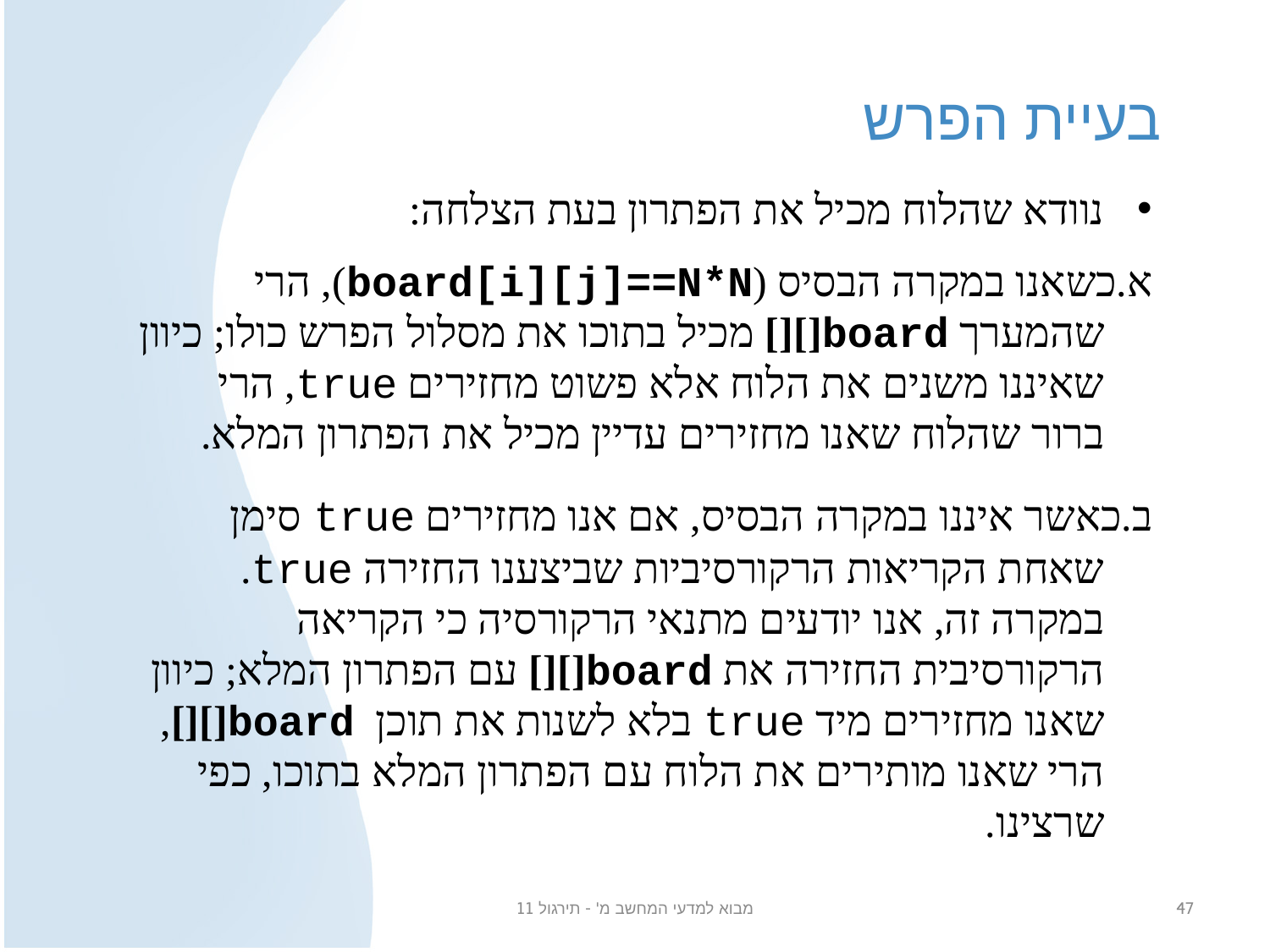

# בעיית הפרש
נוודא שהלוח מכיל את הפתרון בעת הצלחה:
א.	כשאנו במקרה הבסיס (board[i][j]==N*N), הרי שהמערך board[][] מכיל בתוכו את מסלול הפרש כולו; כיוון שאיננו משנים את הלוח אלא פשוט מחזירים true, הרי ברור שהלוח שאנו מחזירים עדיין מכיל את הפתרון המלא.
ב.	כאשר איננו במקרה הבסיס, אם אנו מחזירים true סימן שאחת הקריאות הרקורסיביות שביצענו החזירה true. במקרה זה, אנו יודעים מתנאי הרקורסיה כי הקריאה הרקורסיבית החזירה את board[][] עם הפתרון המלא; כיוון שאנו מחזירים מיד true בלא לשנות את תוכן  board[][], הרי שאנו מותירים את הלוח עם הפתרון המלא בתוכו, כפי שרצינו.
מבוא למדעי המחשב מ' - תירגול 11
47